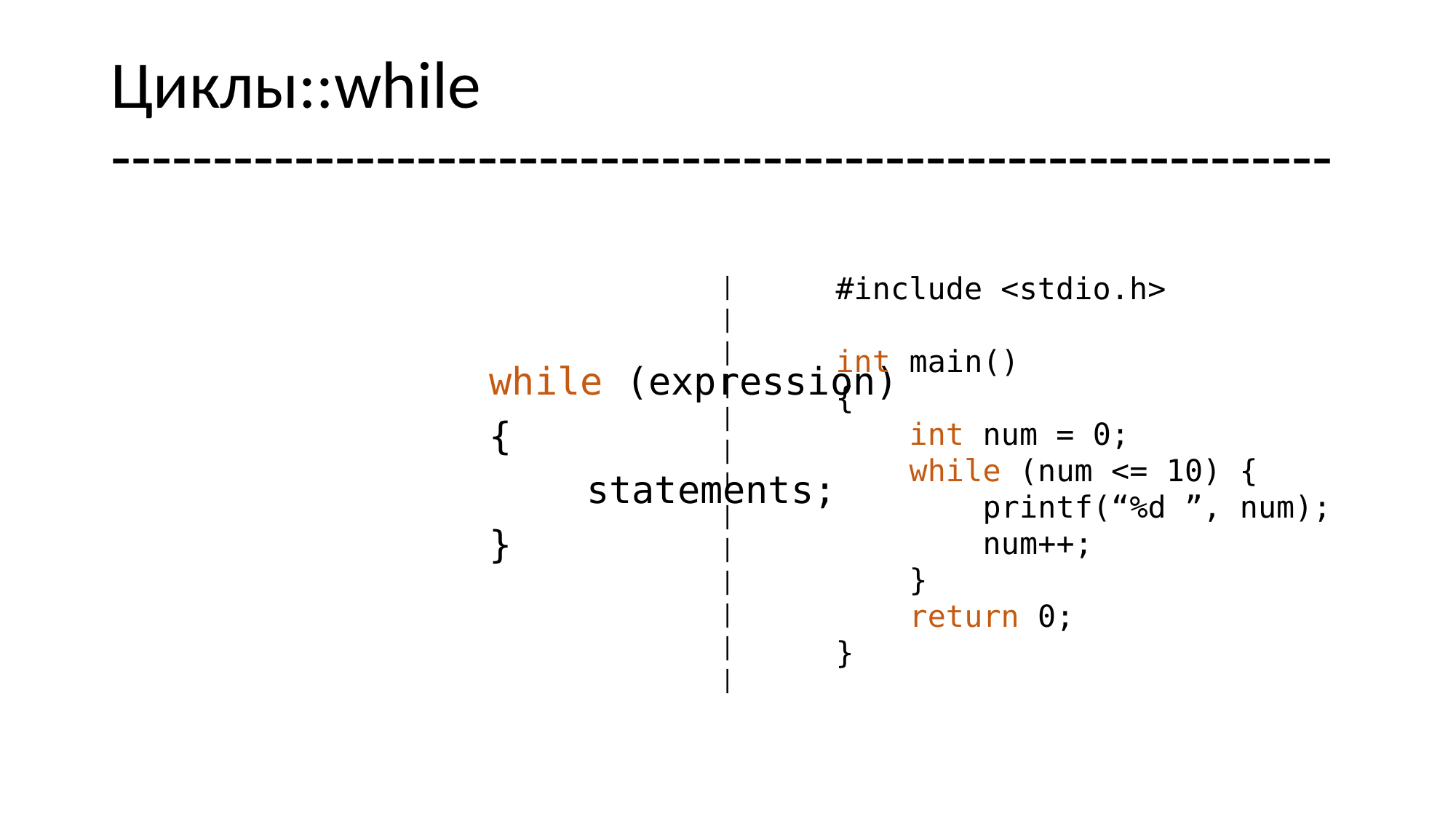

# Циклы::while ------------------------------------------------------------
|
|
|
|
|
|
|
|
|
|
|
|
|
#include <stdio.h>

int main()
{
    int num = 0;
    while (num <= 10) {
        printf(“%d ”, num);
        num++;
    }
    return 0;
}
while (expression)
{
	statements;
}